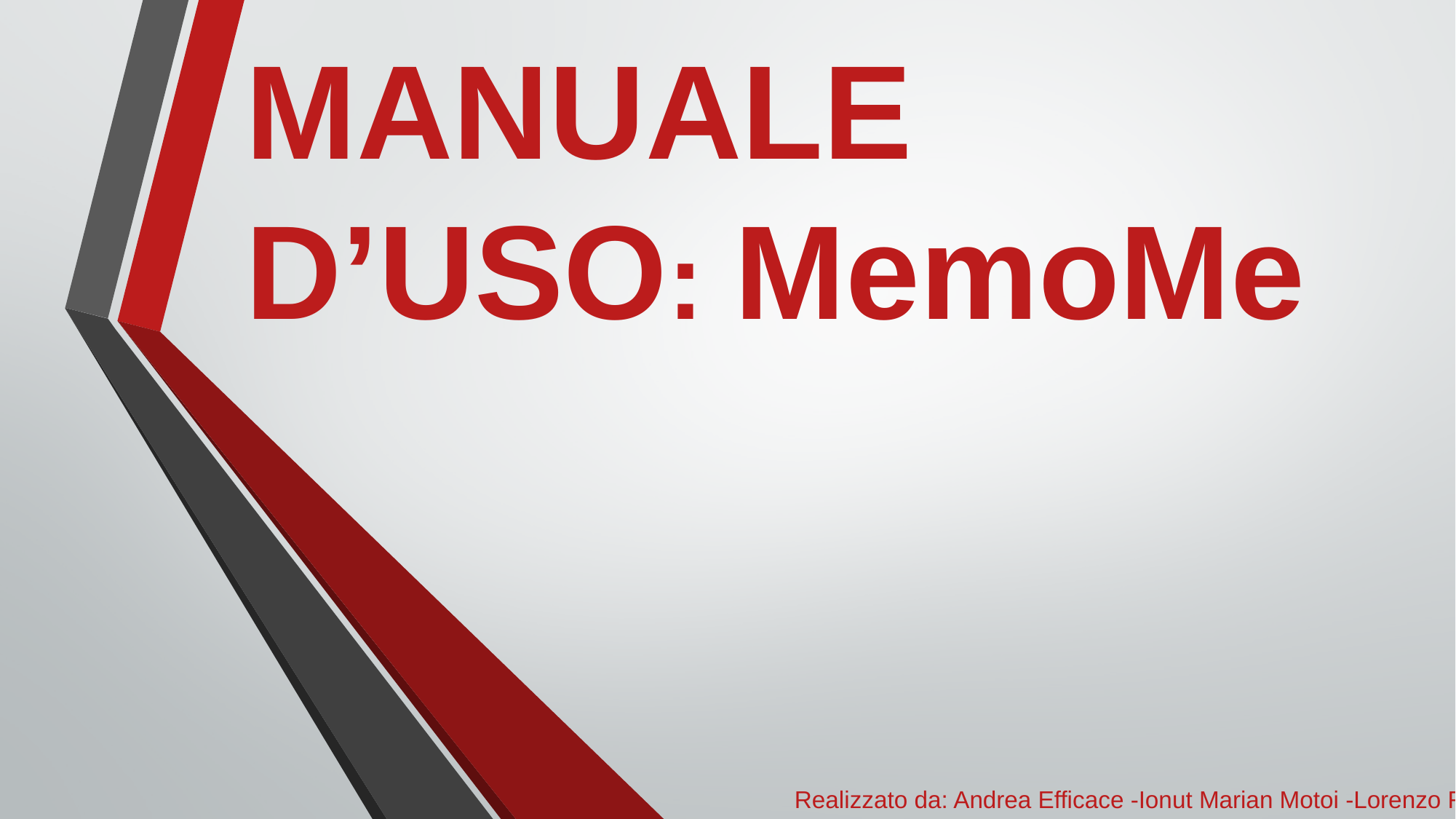

# MANUALE D’USO: MemoMe
Realizzato da: Andrea Efficace -Ionut Marian Motoi -Lorenzo Rossi